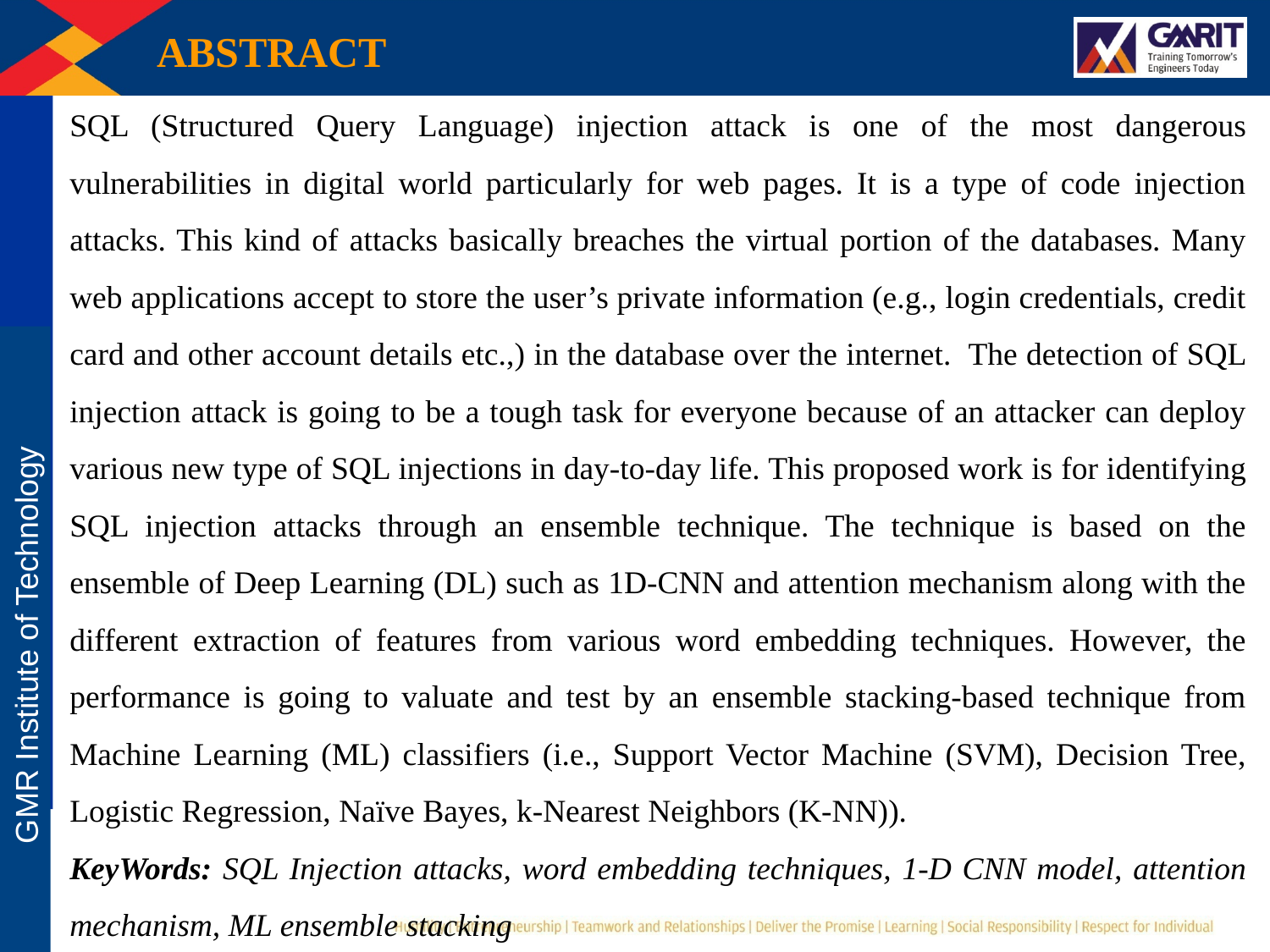

ABSTRACT

SQL (Structured Query Language) injection attack is one of the most dangerous vulnerabilities in digital world particularly for web pages. It is a type of code injection attacks. This kind of attacks basically breaches the virtual portion of the databases. Many web applications accept to store the user’s private information (e.g., login credentials, credit card and other account details etc.,) in the database over the internet.  The detection of SQL injection attack is going to be a tough task for everyone because of an attacker can deploy various new type of SQL injections in day-to-day life. This proposed work is for identifying SQL injection attacks through an ensemble technique. The technique is based on the ensemble of Deep Learning (DL) such as 1D-CNN and attention mechanism along with the different extraction of features from various word embedding techniques. However, the performance is going to valuate and test by an ensemble stacking-based technique from Machine Learning (ML) classifiers (i.e., Support Vector Machine (SVM), Decision Tree, Logistic Regression, Naïve Bayes, k-Nearest Neighbors (K-NN)).
KeyWords: SQL Injection attacks, word embedding techniques, 1-D CNN model, attention mechanism, ML ensemble stacking